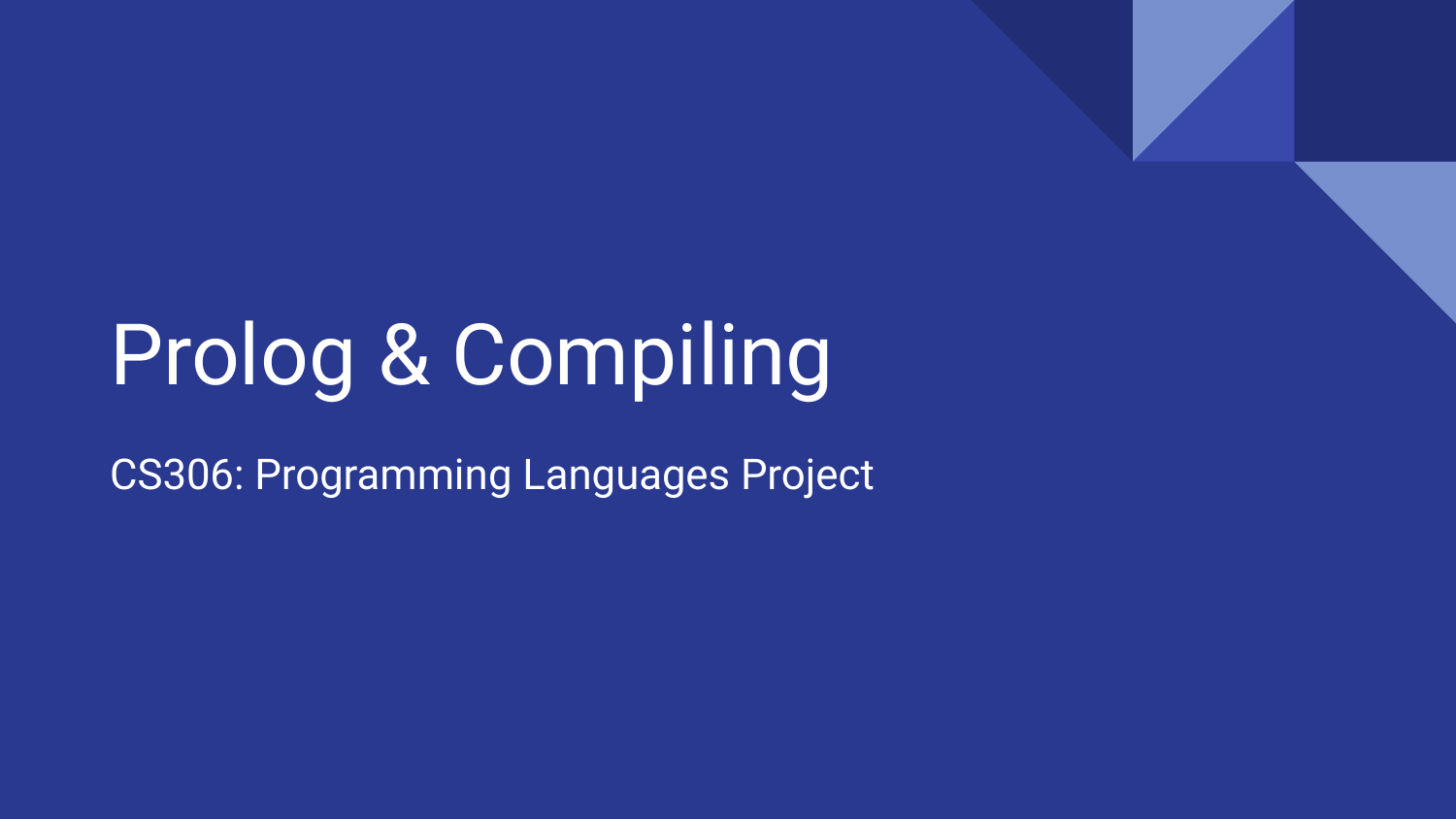

# Prolog & Compiling
CS306: Programming Languages Project